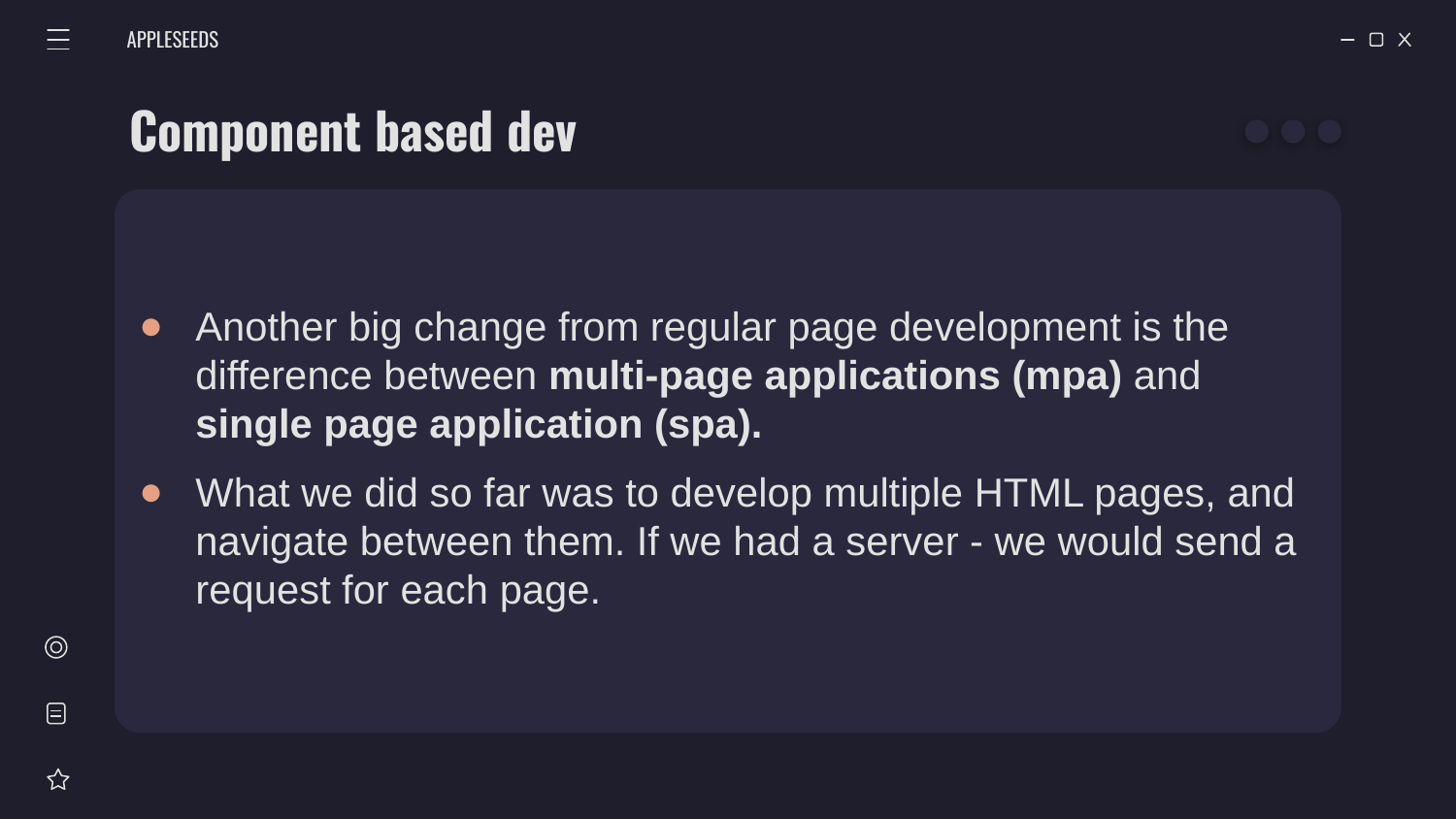

APPLESEEDS

# Component based dev

Another big change from regular page development is the difference between multi-page applications (mpa) and single page application (spa).
What we did so far was to develop multiple HTML pages, and navigate between them. If we had a server - we would send a request for each page.